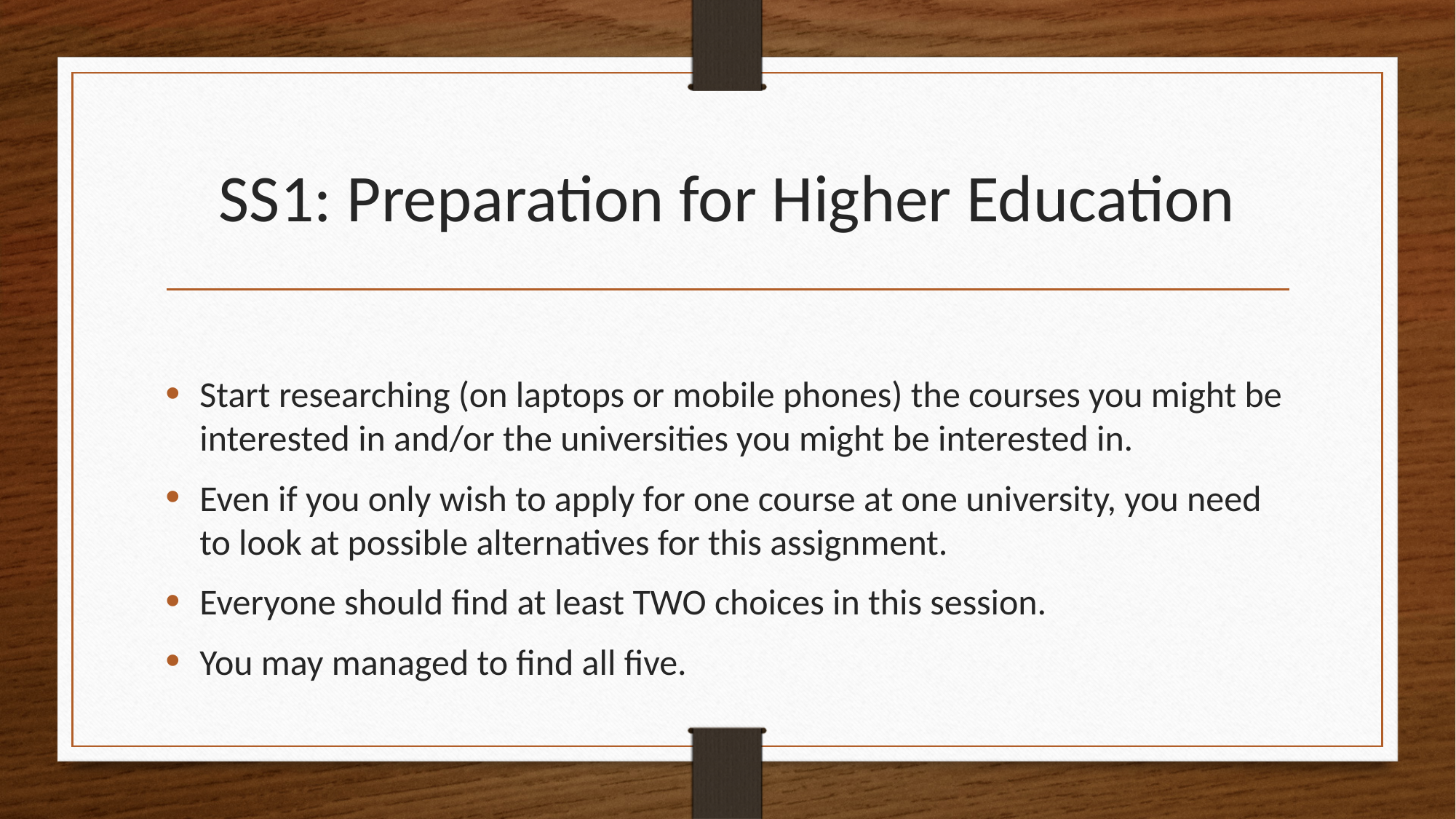

# SS1: Preparation for Higher Education

Start researching (on laptops or mobile phones) the courses you might be interested in and/or the universities you might be interested in.
Even if you only wish to apply for one course at one university, you need to look at possible alternatives for this assignment.
Everyone should find at least TWO choices in this session.
You may managed to find all five.